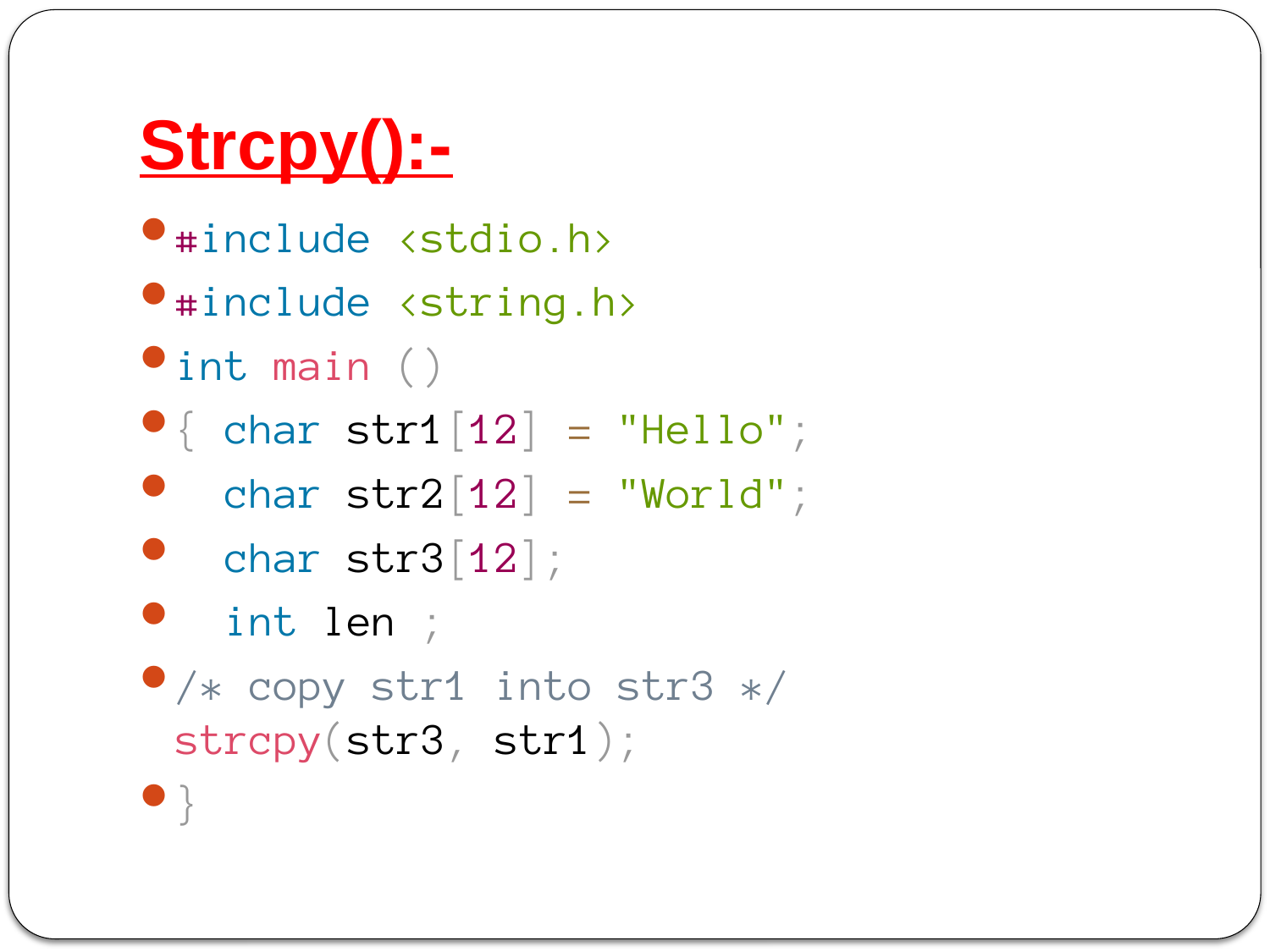

# Strcpy():-
#include <stdio.h>
#include <string.h>
int main ()
{ char str1[12] = "Hello";
  char str2[12] = "World";
  char str3[12];
  int len ;
/* copy str1 into str3 */       strcpy(str3, str1);
}